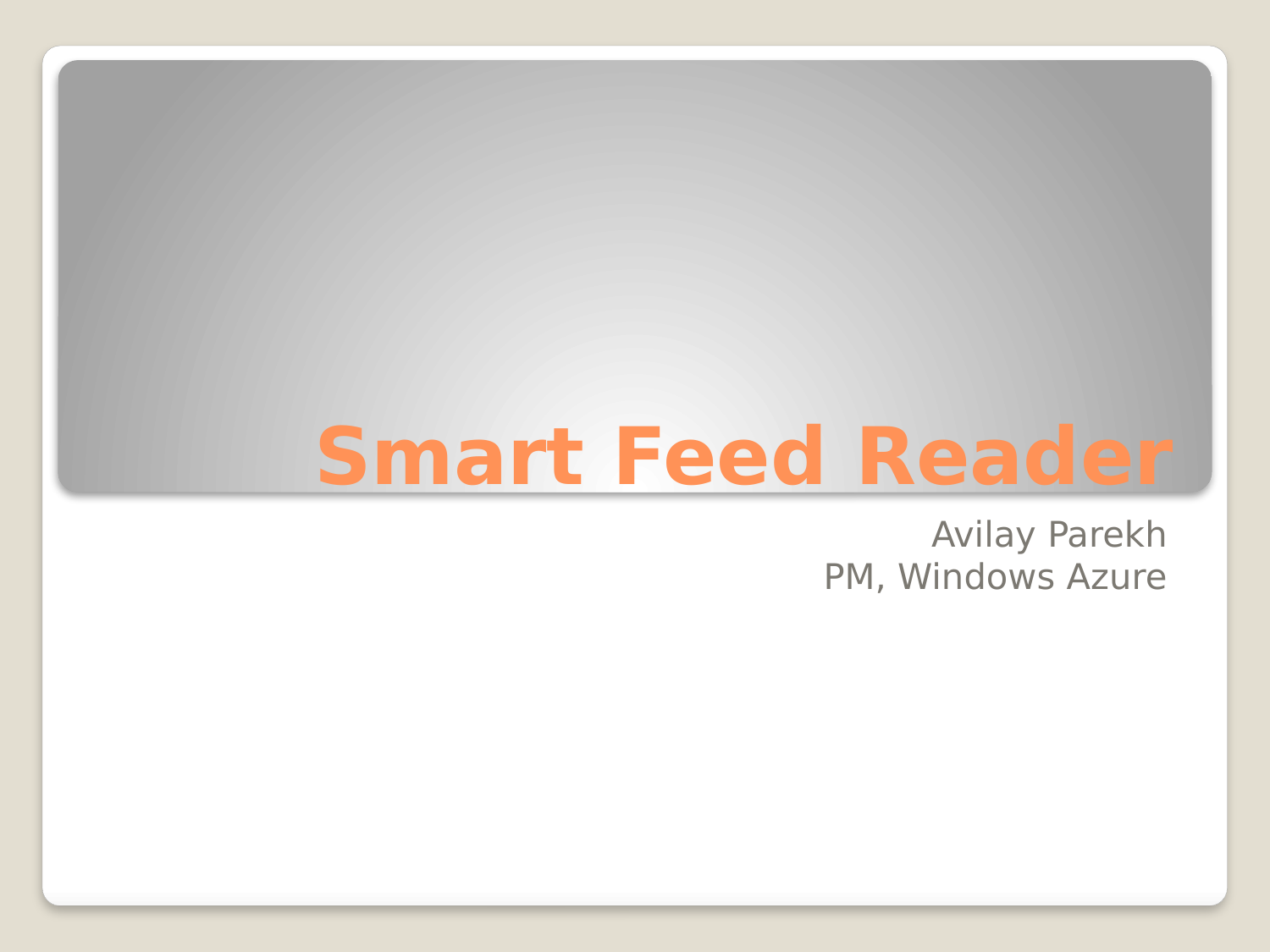

# Smart Feed Reader
Avilay Parekh
PM, Windows Azure